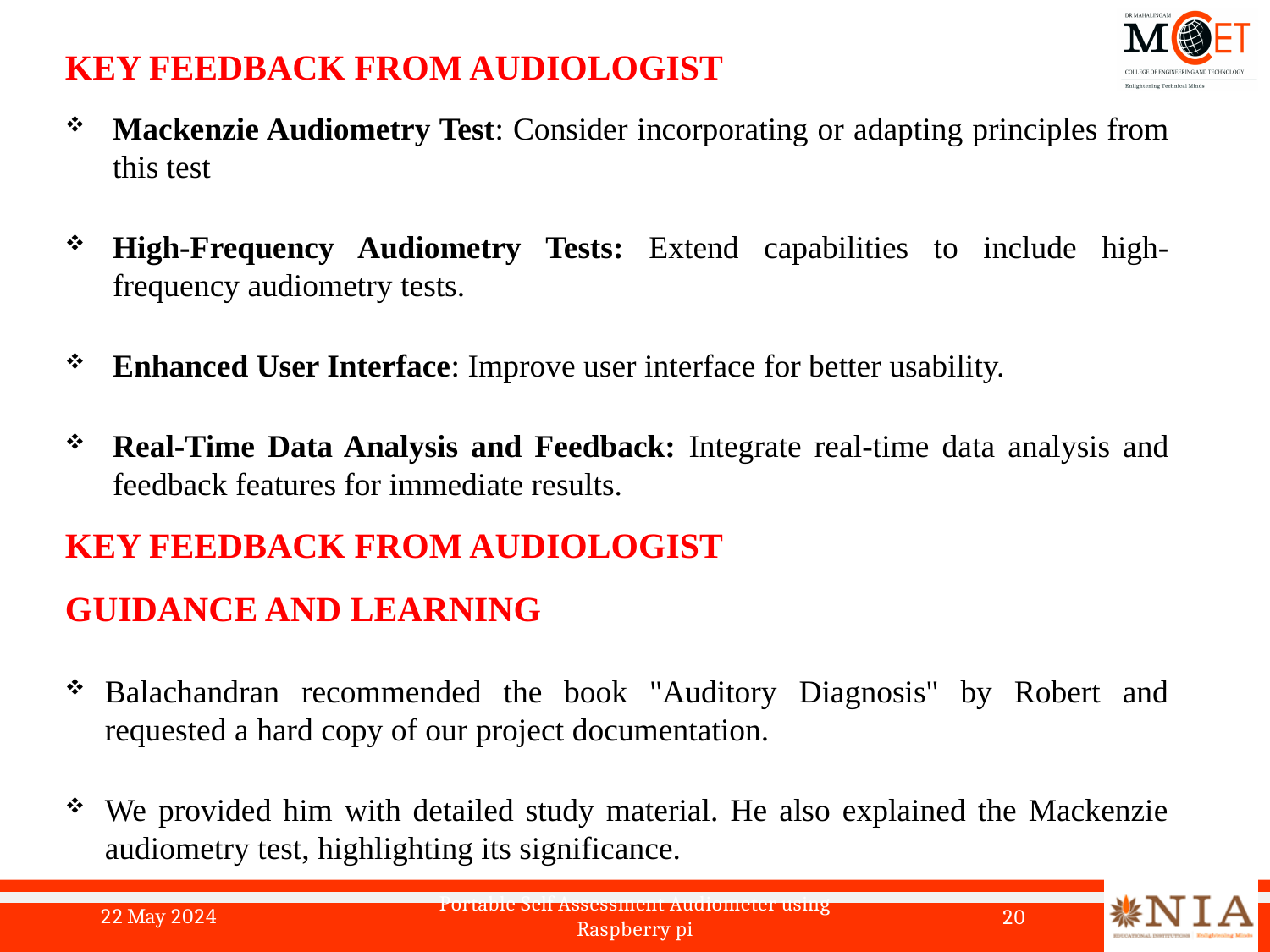

KEY FEEDBACK FROM AUDIOLOGIST
Mackenzie Audiometry Test: Consider incorporating or adapting principles from this test
High-Frequency Audiometry Tests: Extend capabilities to include high-frequency audiometry tests.
Enhanced User Interface: Improve user interface for better usability.
Real-Time Data Analysis and Feedback: Integrate real-time data analysis and feedback features for immediate results.
KEY FEEDBACK FROM AUDIOLOGIST
GUIDANCE AND LEARNING
Balachandran recommended the book "Auditory Diagnosis" by Robert and requested a hard copy of our project documentation.
We provided him with detailed study material. He also explained the Mackenzie audiometry test, highlighting its significance.

#

22 May 2024
Portable Self Assessment Audiometer using Raspberry pi
20